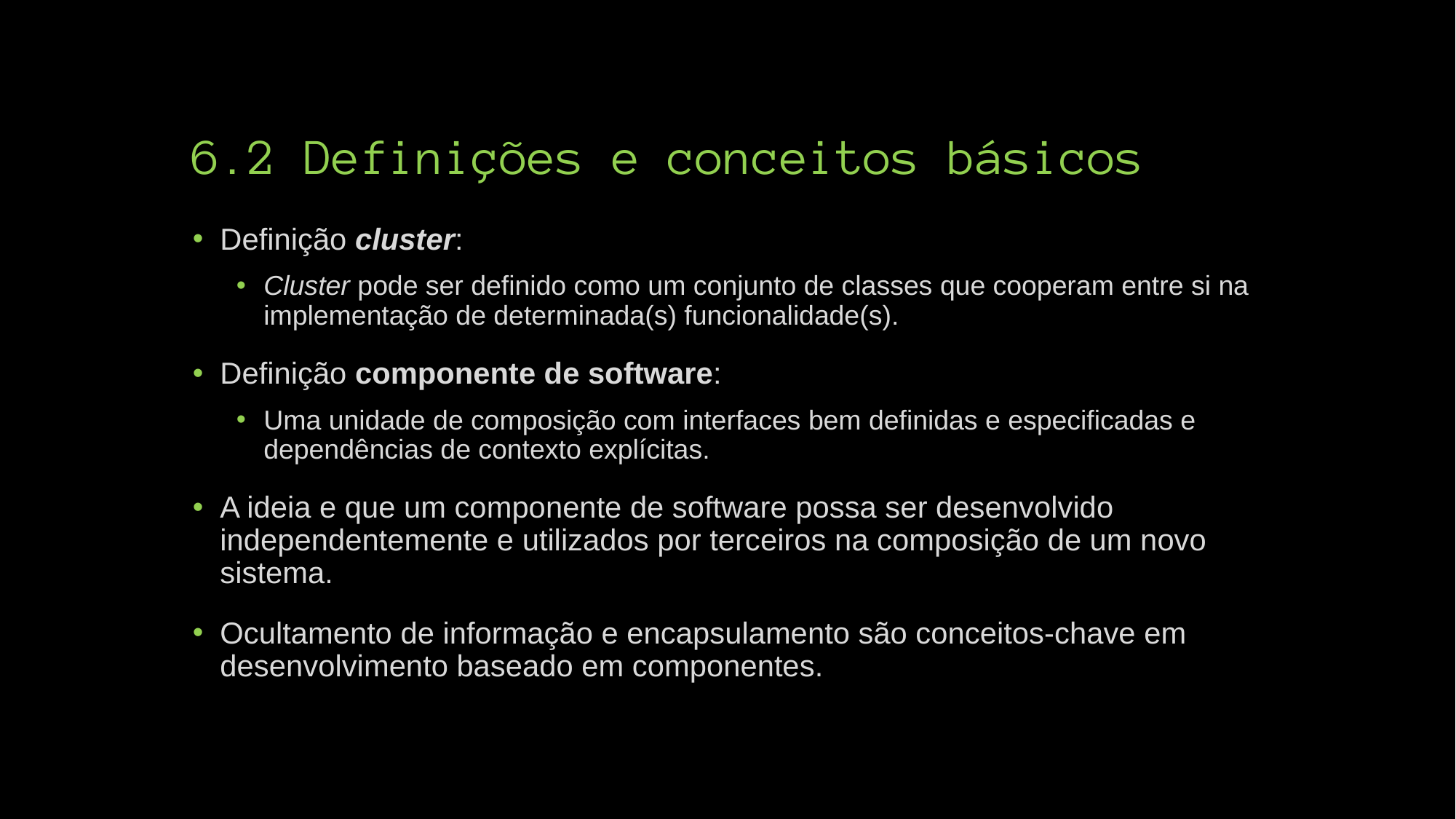

# 6.2 Definições e conceitos básicos
Definição cluster:
Cluster pode ser definido como um conjunto de classes que cooperam entre si na implementação de determinada(s) funcionalidade(s).
Definição componente de software:
Uma unidade de composição com interfaces bem definidas e especificadas e dependências de contexto explícitas.
A ideia e que um componente de software possa ser desenvolvido independentemente e utilizados por terceiros na composição de um novo sistema.
Ocultamento de informação e encapsulamento são conceitos-chave em desenvolvimento baseado em componentes.